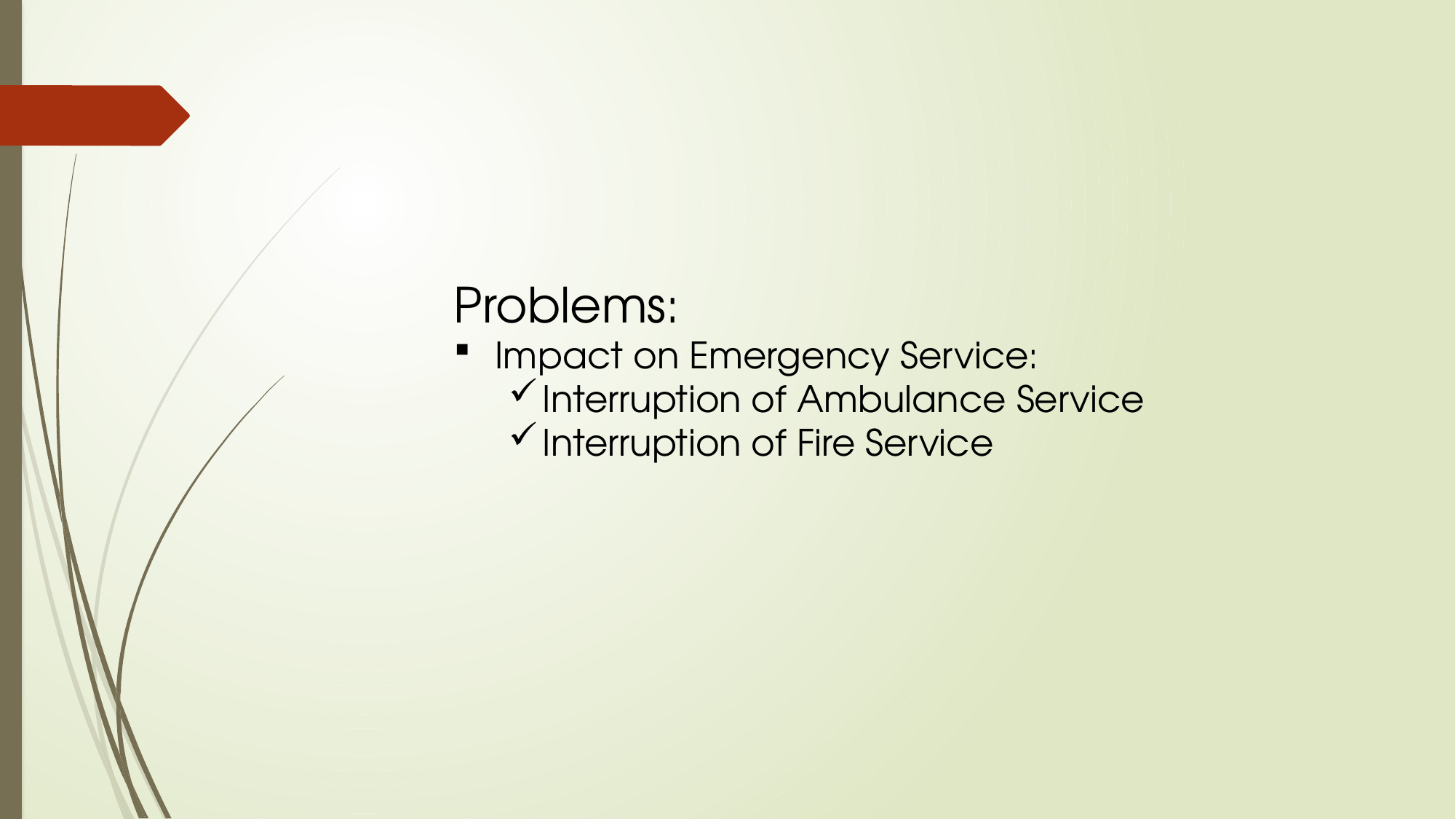

Problems:
Impact on Emergency Service:
Interruption of Ambulance Service
Interruption of Fire Service